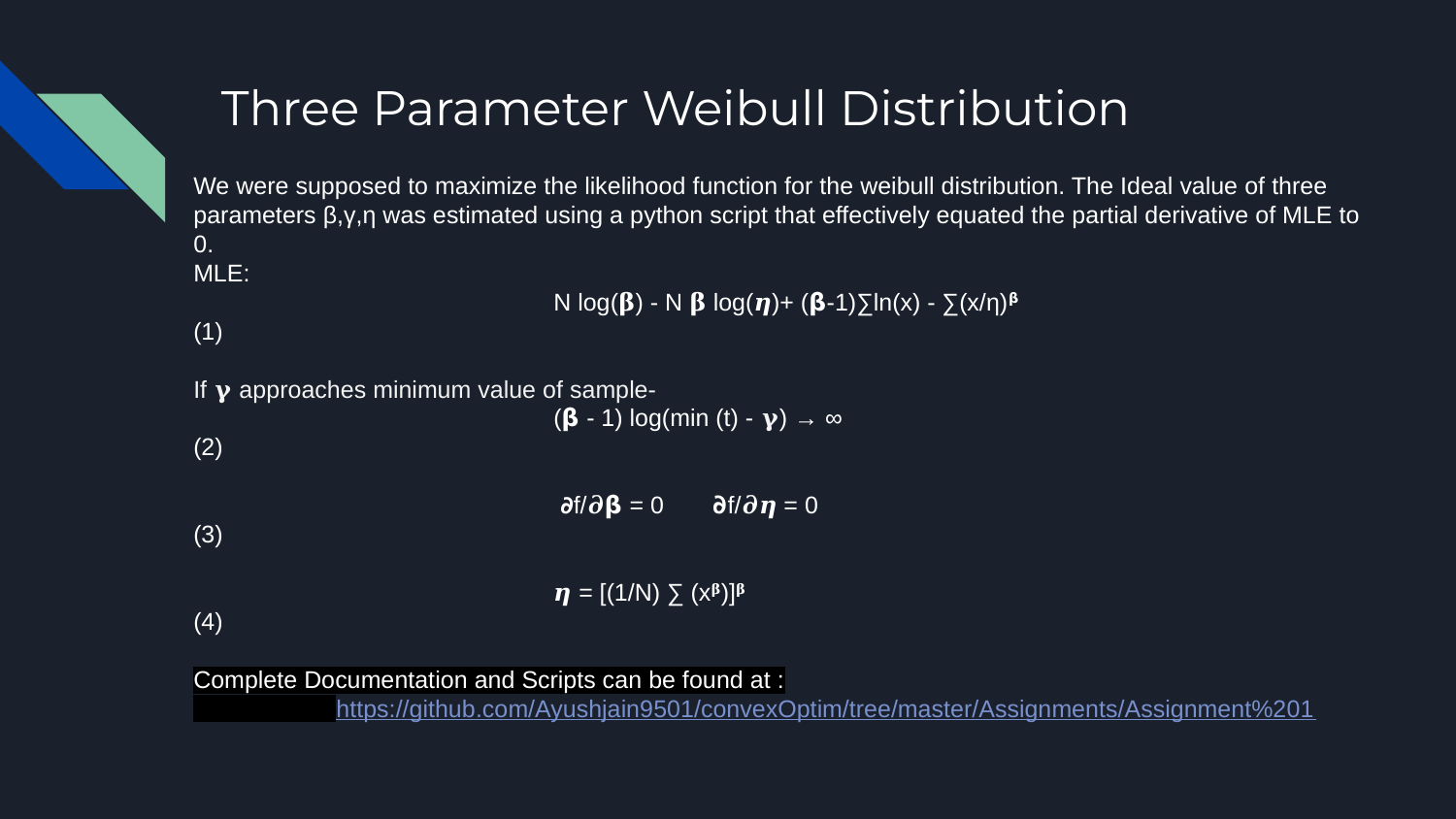

# Three Parameter Weibull Distribution
We were supposed to maximize the likelihood function for the weibull distribution. The Ideal value of three parameters β,γ,η was estimated using a python script that effectively equated the partial derivative of MLE to 0.
MLE:
                                                     N log(𝛃) - N 𝛃 log(𝜼)+ (𝝱-1)∑ln(x) - ∑(x/η)𝝱                                               (1)

If 𝛄 approaches minimum value of sample-
                                                     (𝝱 - 1) log(min (t) - 𝛄) → ∞                                                                         (2)

                                                      𝞉f/𝝏𝝱 = 0       𝞉f/𝝏𝜼 = 0                                                                              (3)

                                                     𝜼 = [(1/N) ∑ (x𝛃)]𝛃                                                                                       (4)

Complete Documentation and Scripts can be found at :
                     https://github.com/Ayushjain9501/convexOptim/tree/master/Assignments/Assignment%201